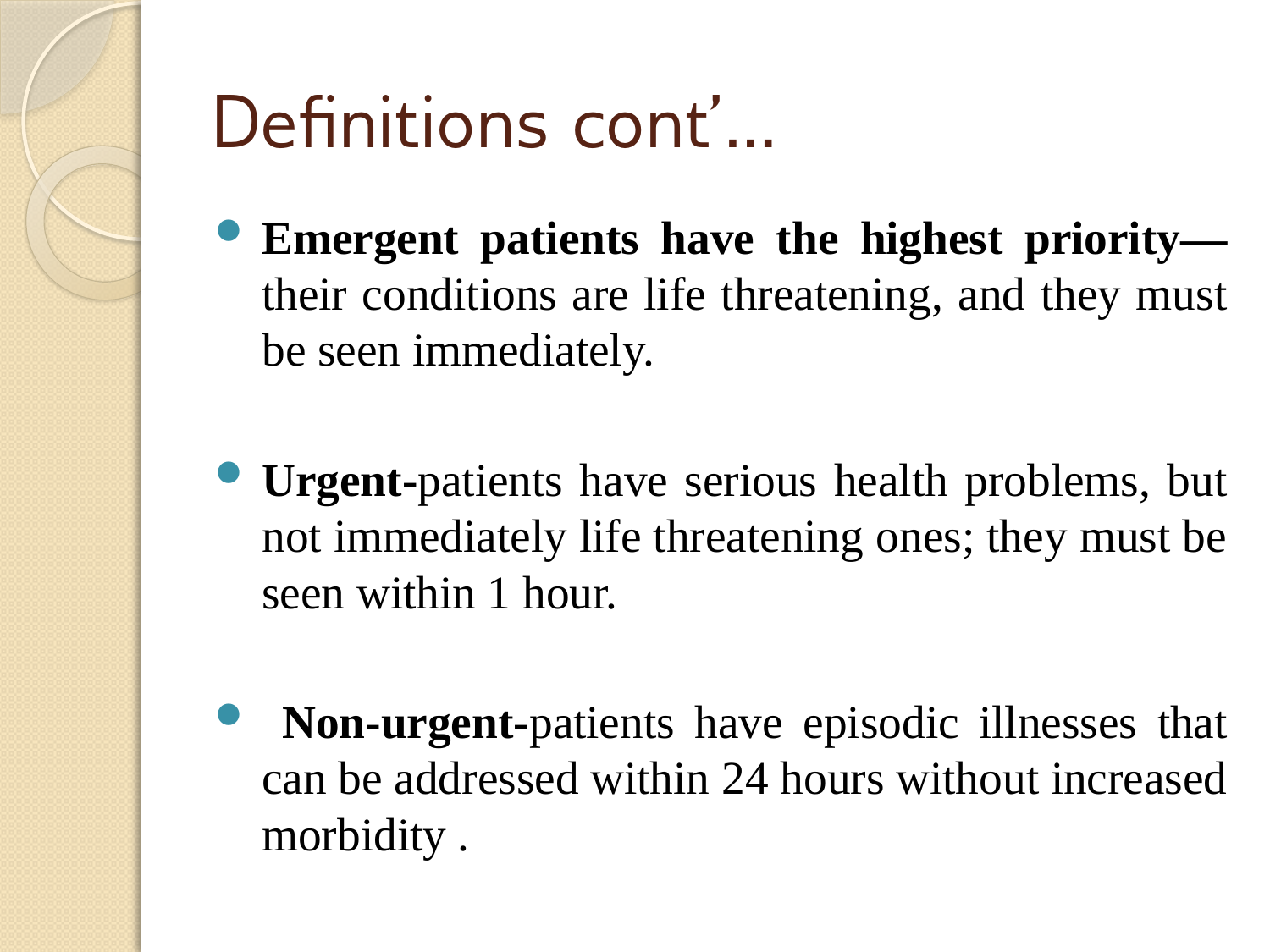

# Definitions cont’…
Emergent patients have the highest priority—their conditions are life threatening, and they must be seen immediately.

Urgent-patients have serious health problems, but not immediately life threatening ones; they must be seen within 1 hour.

 Non-urgent-patients have episodic illnesses that can be addressed within 24 hours without increased morbidity .